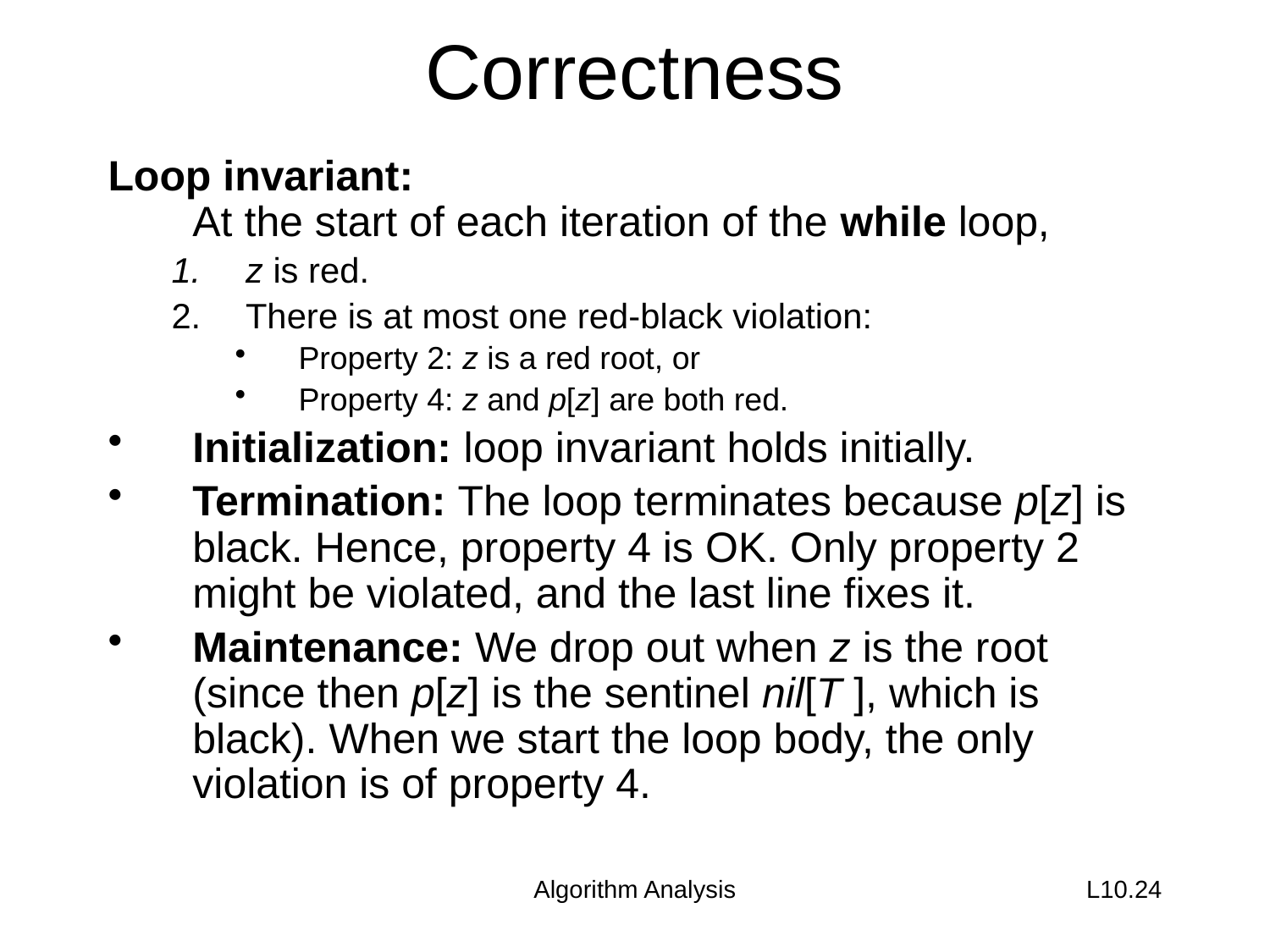

# Correctness
Loop invariant:
At the start of each iteration of the while loop,
z is red.
There is at most one red-black violation:
Property 2: z is a red root, or
Property 4: z and p[z] are both red.
Initialization: loop invariant holds initially.
Termination: The loop terminates because p[z] is black. Hence, property 4 is OK. Only property 2 might be violated, and the last line fixes it.
Maintenance: We drop out when z is the root (since then p[z] is the sentinel nil[T ], which is black). When we start the loop body, the only violation is of property 4.
Algorithm Analysis
L10.24